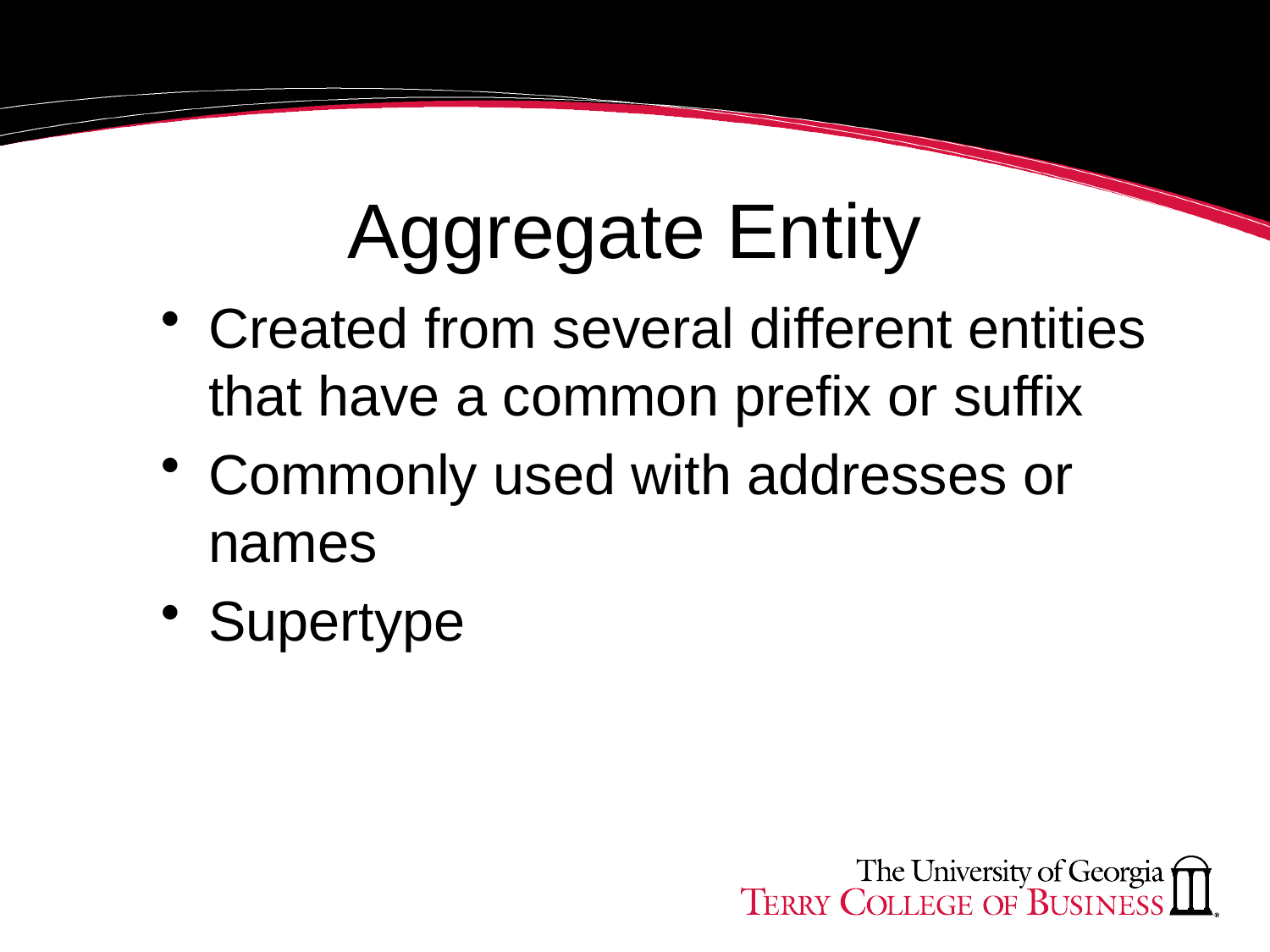

# Aggregate Entity
Created from several different entities that have a common prefix or suffix
Commonly used with addresses or names
Supertype